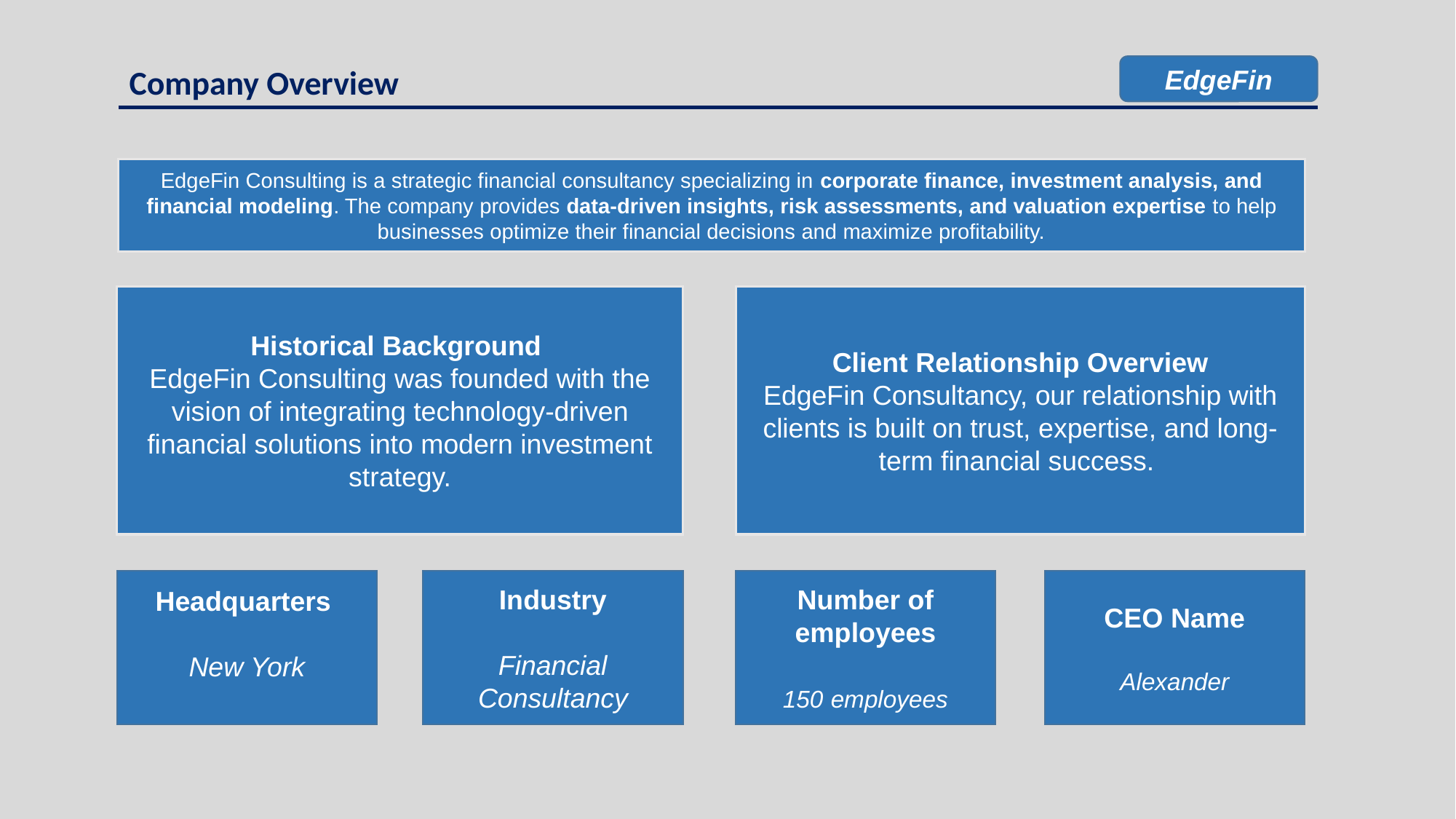

EdgeFin
Company Overview
EdgeFin Consulting is a strategic financial consultancy specializing in corporate finance, investment analysis, and financial modeling. The company provides data-driven insights, risk assessments, and valuation expertise to help businesses optimize their financial decisions and maximize profitability.
Historical Background
EdgeFin Consulting was founded with the vision of integrating technology-driven financial solutions into modern investment strategy.
Client Relationship Overview
EdgeFin Consultancy, our relationship with clients is built on trust, expertise, and long-term financial success.
Headquarters

New York
Industry

Financial Consultancy
Number of employees

150 employees
CEO Name
Alexander